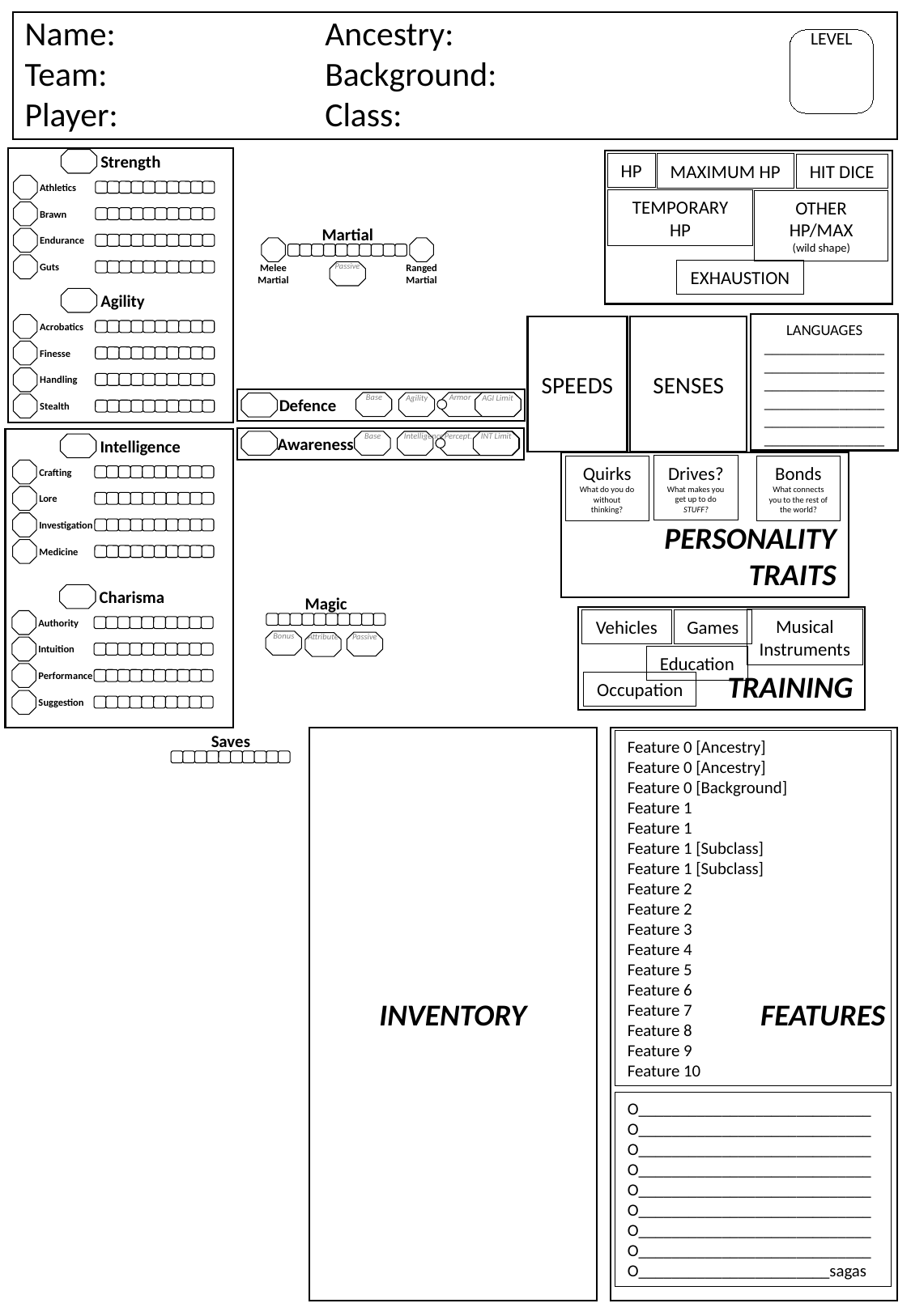

Ancestry:
Background:
Class:
Name:
Team:
Player:

LEVEL

Strength

Athletics

Brawn

Endurance

Guts

HP
MAXIMUM HP
HIT DICE
TEMPORARY HP
OTHER HP/MAX
(wild shape)
Martial

Ranged
Martial

Passive

Melee
Martial
EXHAUSTION

Agility

Acrobatics

Finesse

Handling

Stealth

LANGUAGES
________________
________________ ________________ ________________ ________________ ________________
SENSES
SPEEDS

Base
Armor
Agility
AGI Limit

Defence

Base
Percept.
Intelligence
INT Limit

Awareness

Intelligence

Crafting

Lore

Investigation

Medicine

PERSONALITY TRAITS
Drives?
What makes you get up to do STUFF?
Quirks
What do you do without thinking?
Bonds
What connects you to the rest of the world?

Charisma

Authority

Intuition

Performance

Suggestion

Magic

Bonus
TRAINING
Musical Instruments
Vehicles
Games
Passive
Attribute

Education
Occupation
INVENTORY
FEATURES
Feature 0 [Ancestry]
Feature 0 [Ancestry]
Feature 0 [Background]
Feature 1
Feature 1
Feature 1 [Subclass]
Feature 1 [Subclass]
Feature 2
Feature 2
Feature 3
Feature 4
Feature 5
Feature 6
Feature 7
Feature 8
Feature 9
Feature 10
Saves

O____________________________
O____________________________
O____________________________
O____________________________
O____________________________
O____________________________
O____________________________
O____________________________
O_______________________sagas